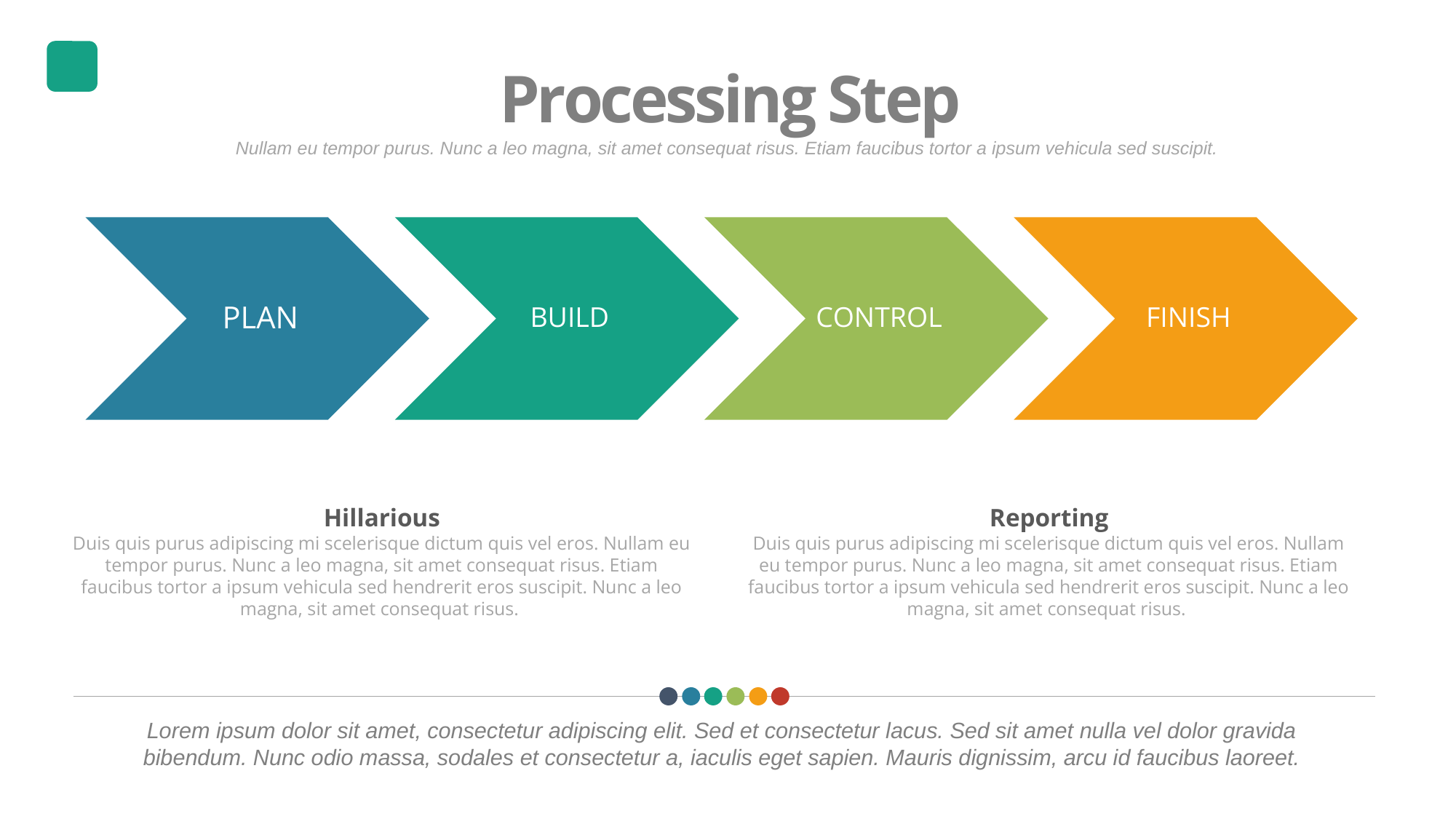

Processing Step
Nullam eu tempor purus. Nunc a leo magna, sit amet consequat risus. Etiam faucibus tortor a ipsum vehicula sed suscipit.
PLAN
BUILD
CONTROL
FINISH
Hillarious
Duis quis purus adipiscing mi scelerisque dictum quis vel eros. Nullam eu tempor purus. Nunc a leo magna, sit amet consequat risus. Etiam faucibus tortor a ipsum vehicula sed hendrerit eros suscipit. Nunc a leo magna, sit amet consequat risus.
Reporting
Duis quis purus adipiscing mi scelerisque dictum quis vel eros. Nullam eu tempor purus. Nunc a leo magna, sit amet consequat risus. Etiam faucibus tortor a ipsum vehicula sed hendrerit eros suscipit. Nunc a leo magna, sit amet consequat risus.

Lorem ipsum dolor sit amet, consectetur adipiscing elit. Sed et consectetur lacus. Sed sit amet nulla vel dolor gravida bibendum. Nunc odio massa, sodales et consectetur a, iaculis eget sapien. Mauris dignissim, arcu id faucibus laoreet.